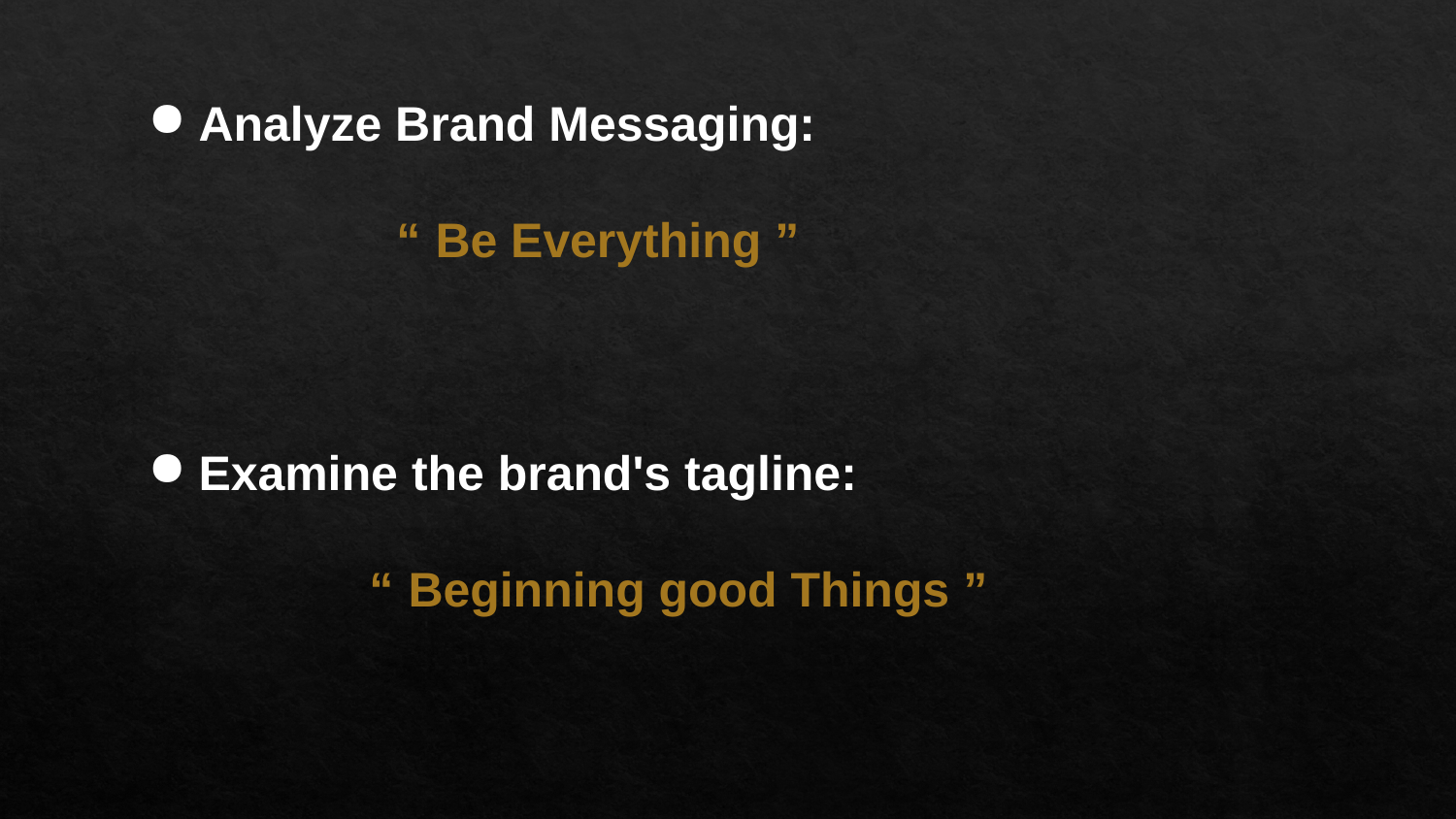

Analyze Brand Messaging:

                    “ Be Everything ”

Examine the brand's tagline:

                  “ Beginning good Things ”